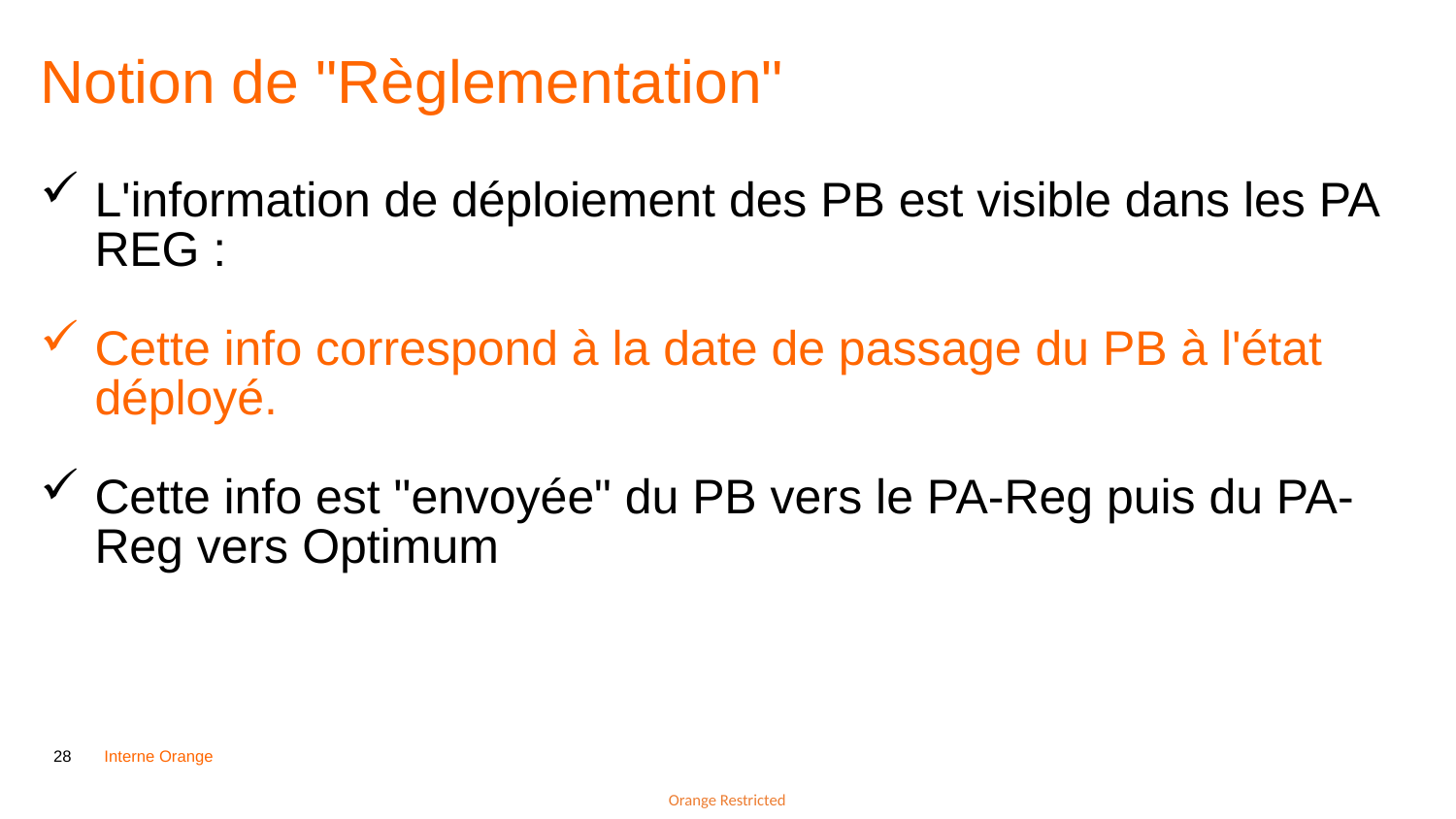

Notion de "Règlementation"

L'information de déploiement des PB est visible dans les PA REG :

Cette info correspond à la date de passage du PB à l'état déployé.

Cette info est "envoyée" du PB vers le PA-Reg puis du PA-Reg vers Optimum